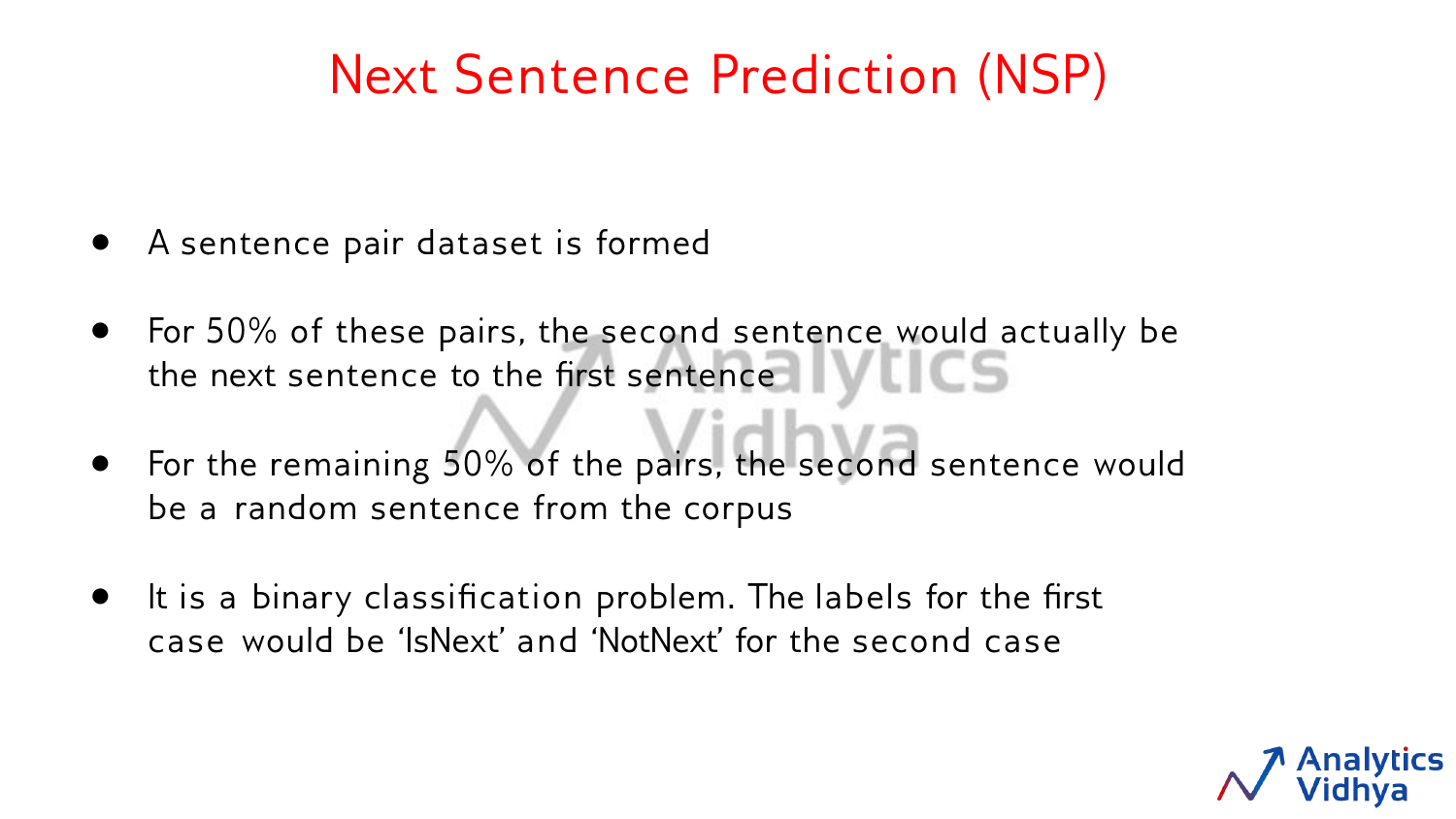

# Next Sentence Prediction (NSP)
A sentence pair dataset is formed

For 50% of these pairs, the second sentence would actually be the next sentence to the ﬁrst sentence

For the remaining 50% of the pairs, the second sentence would be a random sentence from the corpus

It is a binary classiﬁcation problem. The labels for the ﬁrst case would be ‘IsNext’ and ‘NotNext’ for the second case